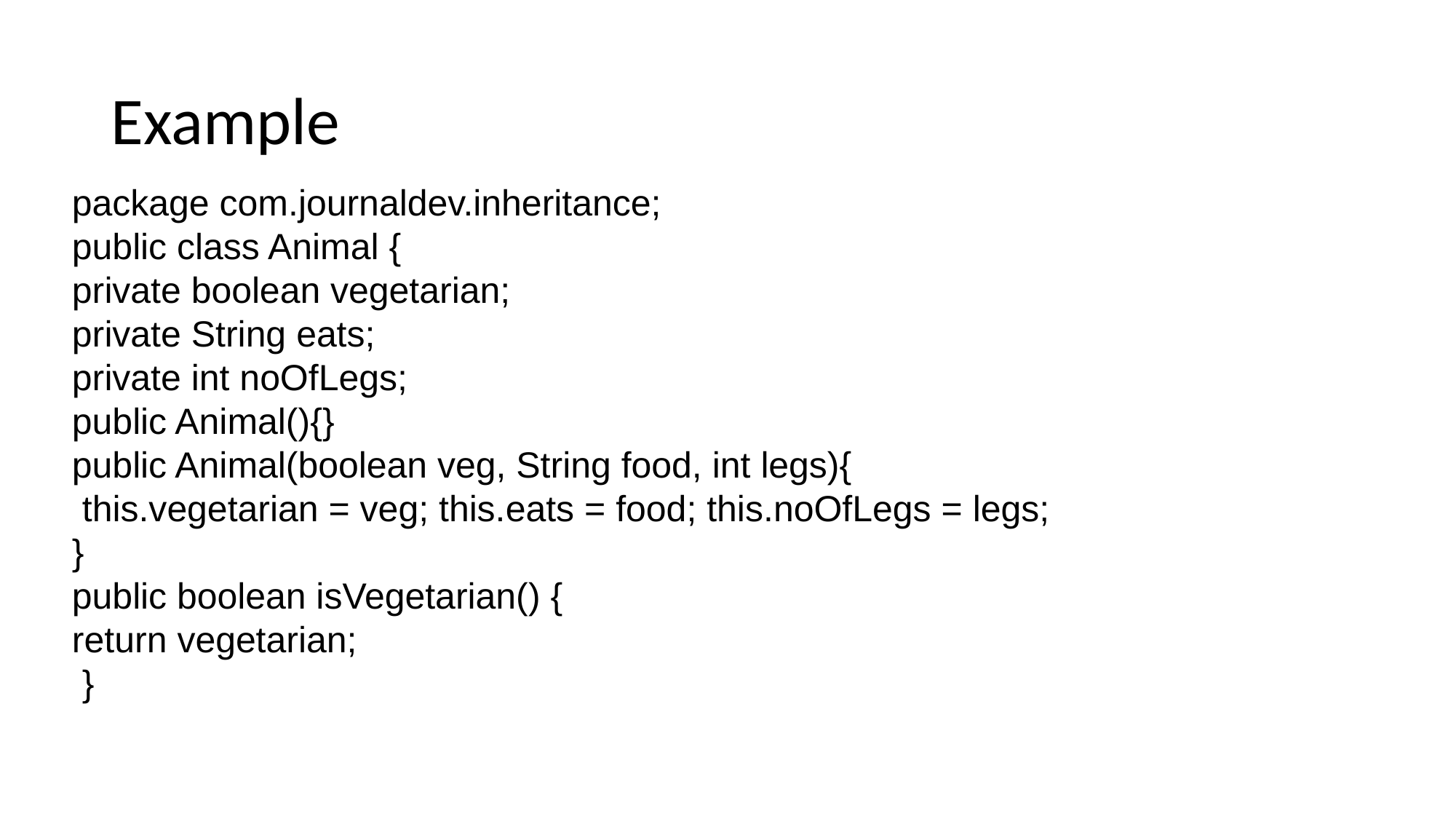

# Example
package com.journaldev.inheritance;
public class Animal {
private boolean vegetarian;
private String eats;
private int noOfLegs;
public Animal(){}
public Animal(boolean veg, String food, int legs){
 this.vegetarian = veg; this.eats = food; this.noOfLegs = legs;
}
public boolean isVegetarian() {
return vegetarian;
 }